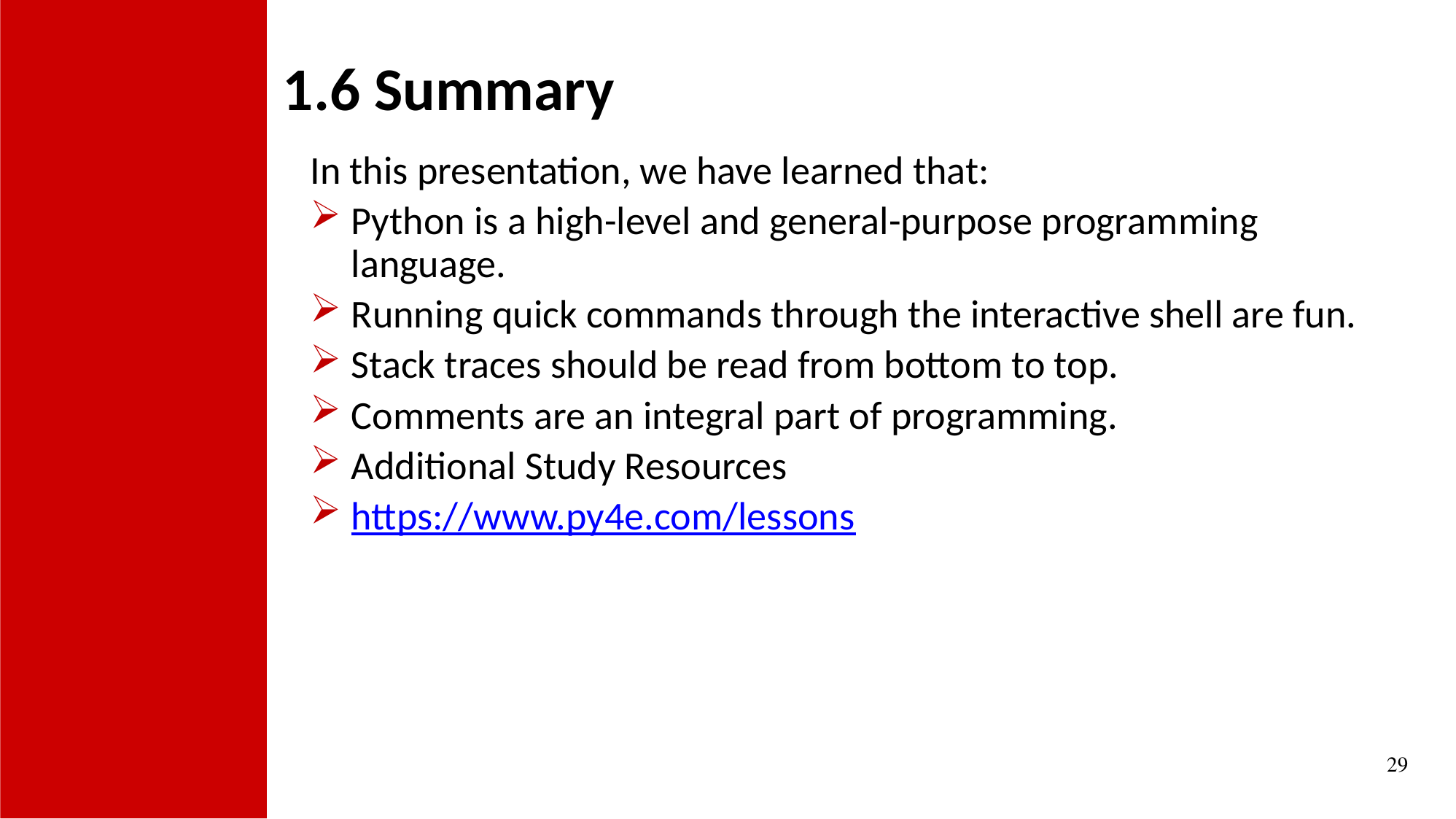

1.6 Summary
In this presentation, we have learned that:
Python is a high-level and general-purpose programming language.
Running quick commands through the interactive shell are fun.
Stack traces should be read from bottom to top.
Comments are an integral part of programming.
Additional Study Resources
https://www.py4e.com/lessons

29